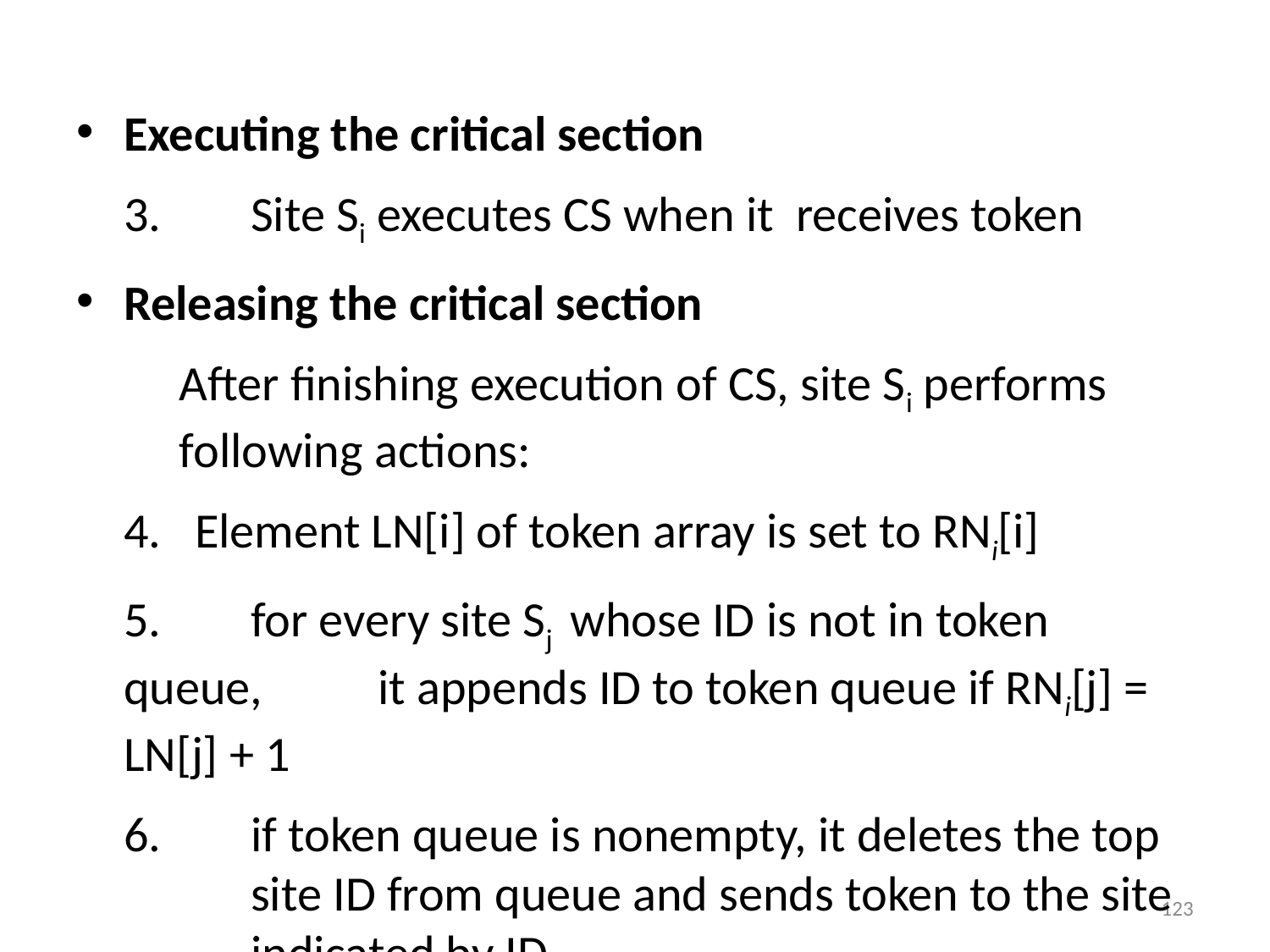

Executing the critical section
	3. 	Site Si executes CS when it  receives token
Releasing the critical section
	After finishing execution of CS, site Si performs  following actions:
	4.   Element LN[i] of token array is set to RNi[i]
	5. 	for every site Sj  whose ID is not in token queue, 	it appends ID to token queue if RNi[j] = LN[j] + 1
	6. 	if token queue is nonempty, it deletes the top 	site ID from queue and sends token to the site 	indicated by ID
123